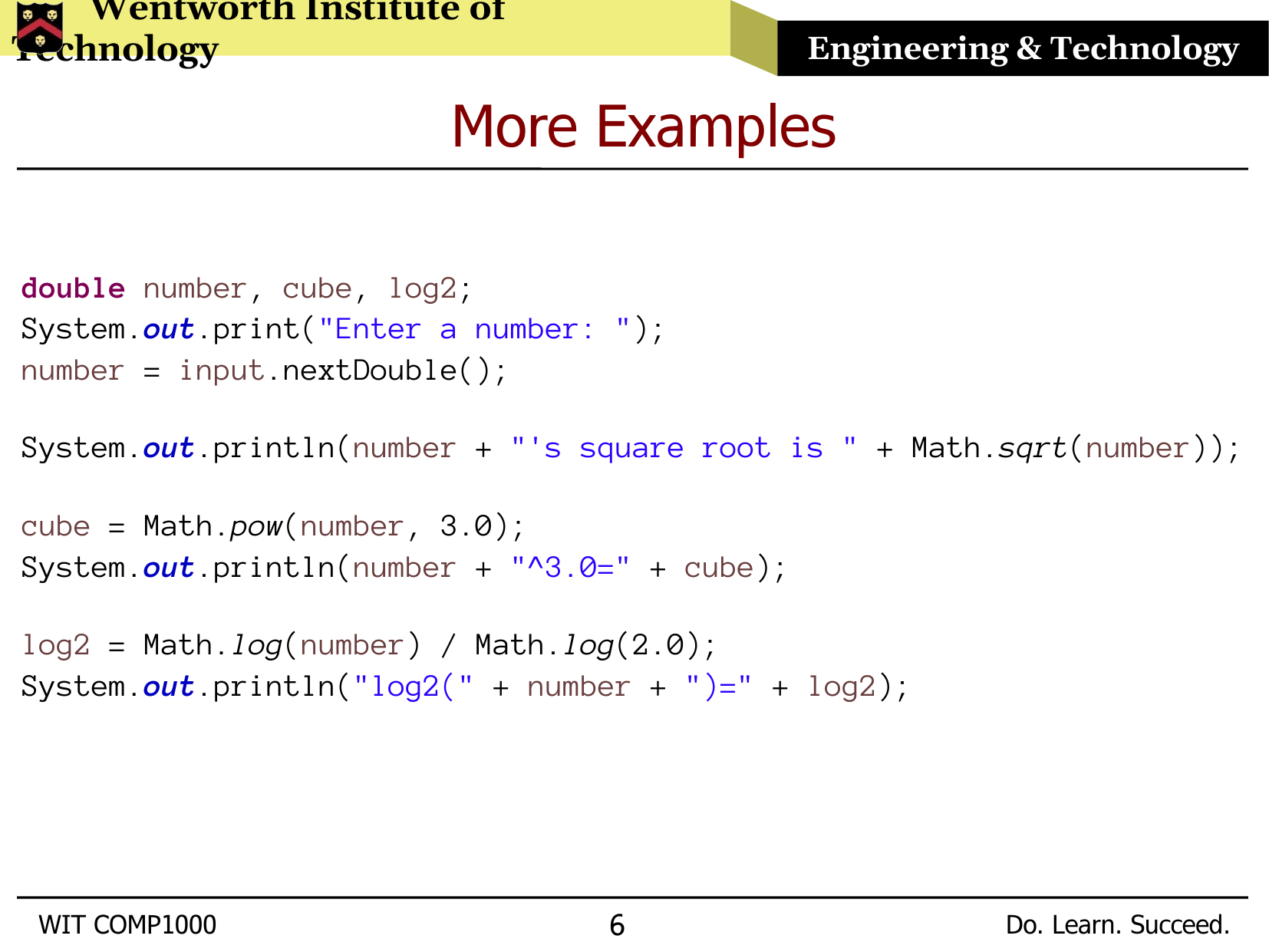

# More Examples
double number, cube, log2;
System.out.print("Enter a number: ");
number = input.nextDouble();

System.out.println(number + "'s square root is " + Math.sqrt(number));

cube = Math.pow(number, 3.0);
System.out.println(number + "^3.0=" + cube);

log2 = Math.log(number) / Math.log(2.0);
System.out.println("log2(" + number + ")=" + log2);